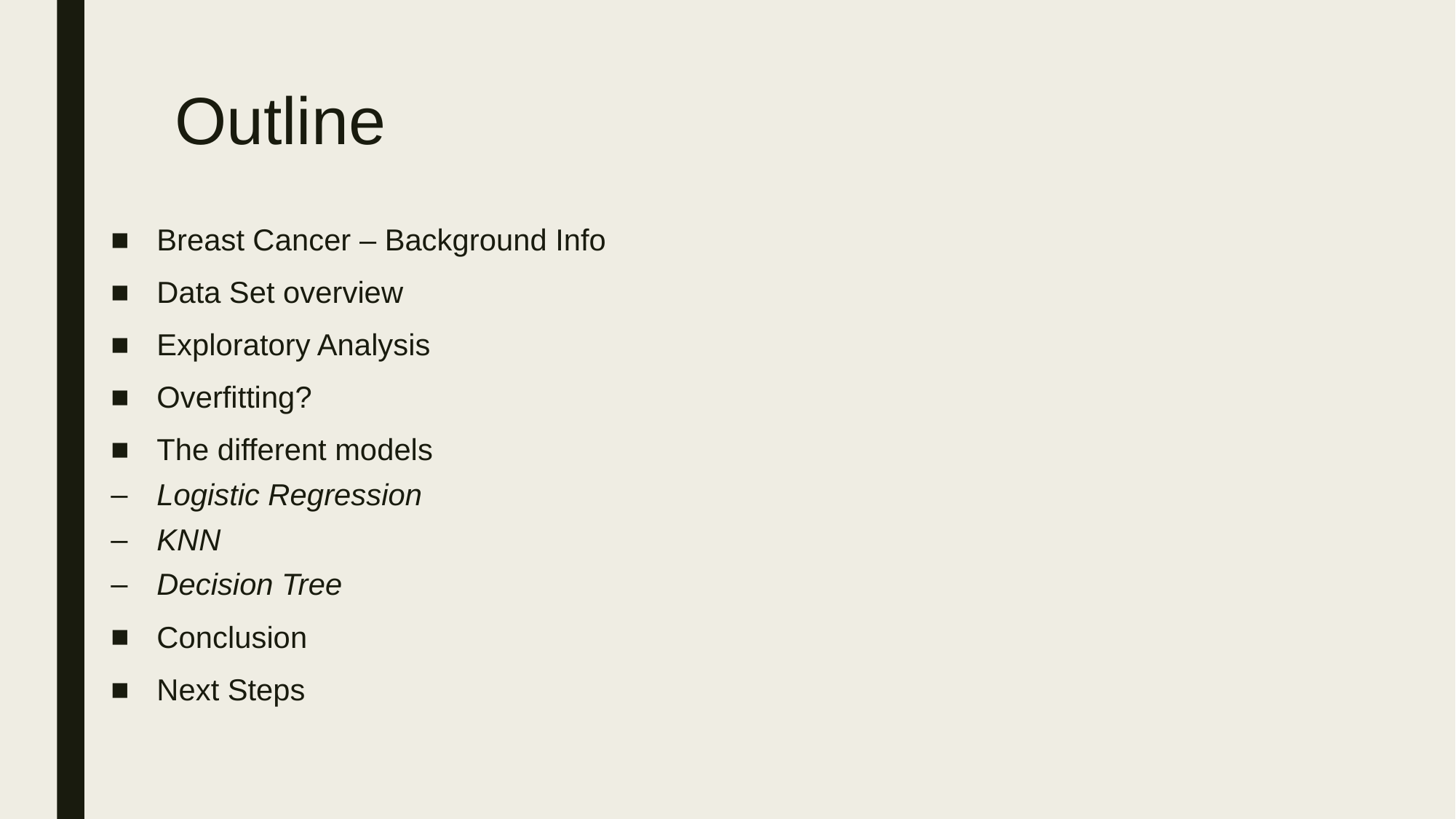

# Outline
Breast Cancer – Background Info
Data Set overview
Exploratory Analysis
Overfitting?
The different models
Logistic Regression
KNN
Decision Tree
Conclusion
Next Steps